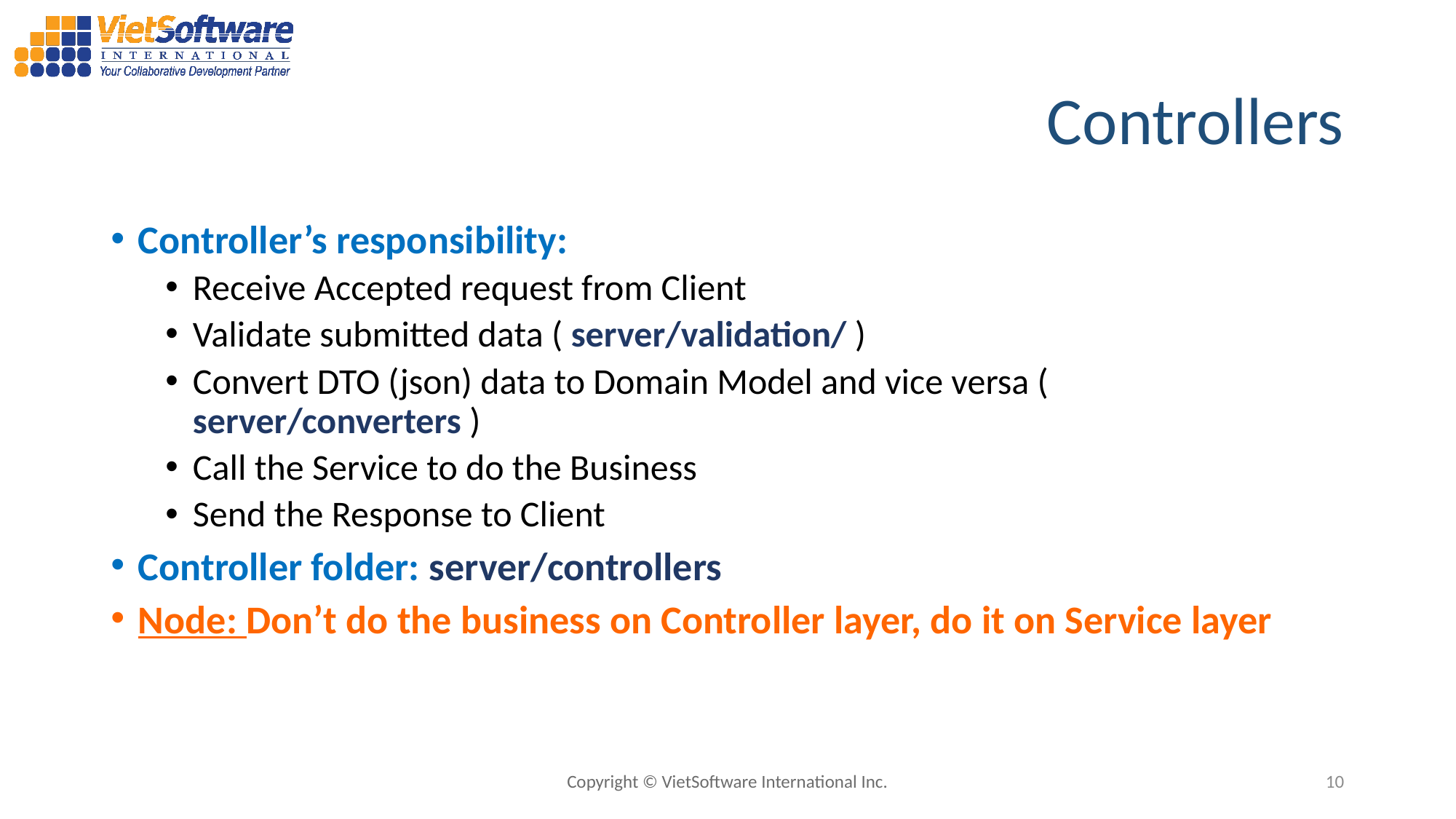

# Controllers
Controller’s responsibility:
Receive Accepted request from Client
Validate submitted data ( server/validation/ )
Convert DTO (json) data to Domain Model and vice versa ( server/converters )
Call the Service to do the Business
Send the Response to Client
Controller folder: server/controllers
Node: Don’t do the business on Controller layer, do it on Service layer
Copyright © VietSoftware International Inc.
10